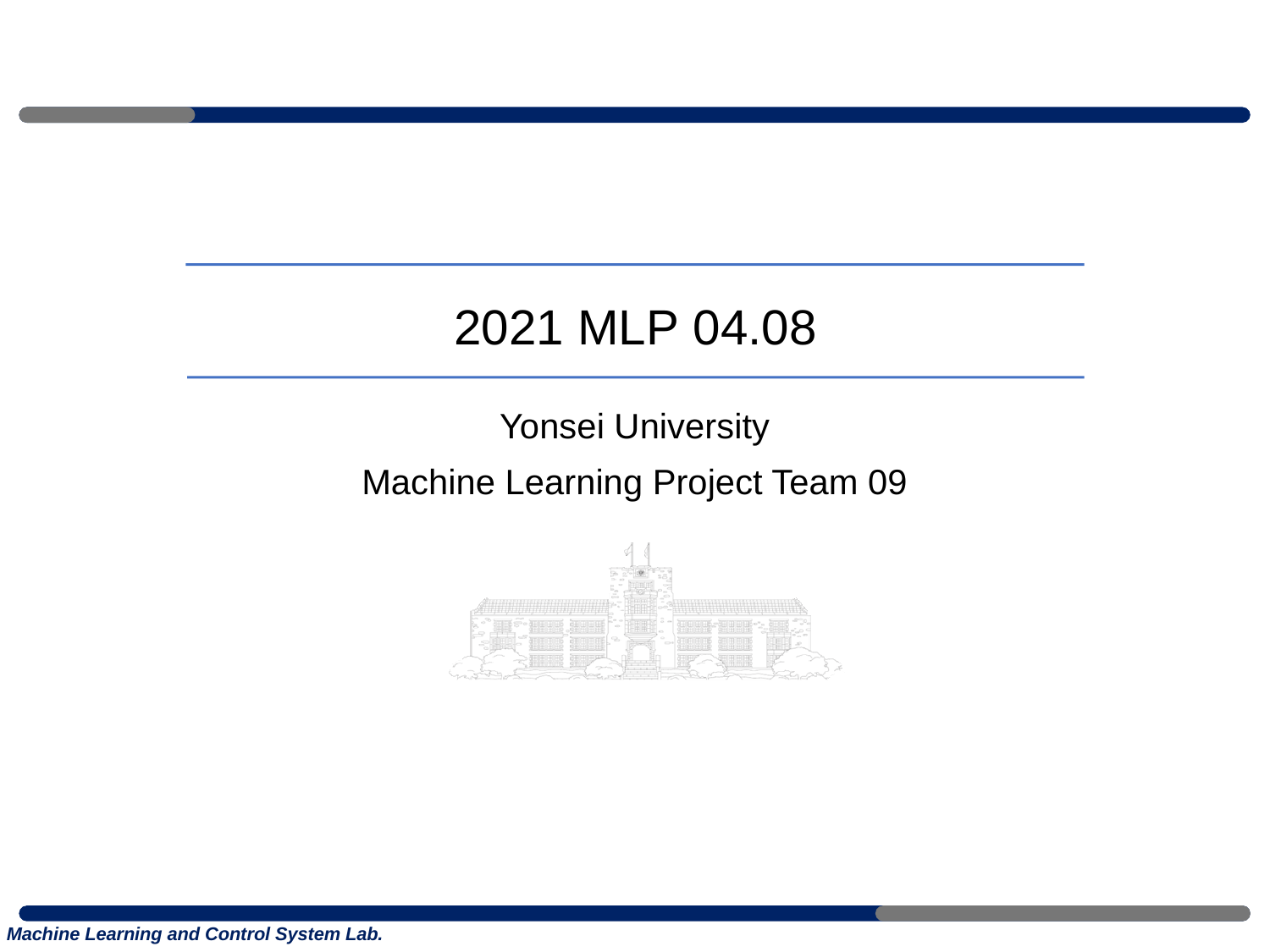

# 2021 MLP 04.08
Yonsei University
Machine Learning Project Team 09